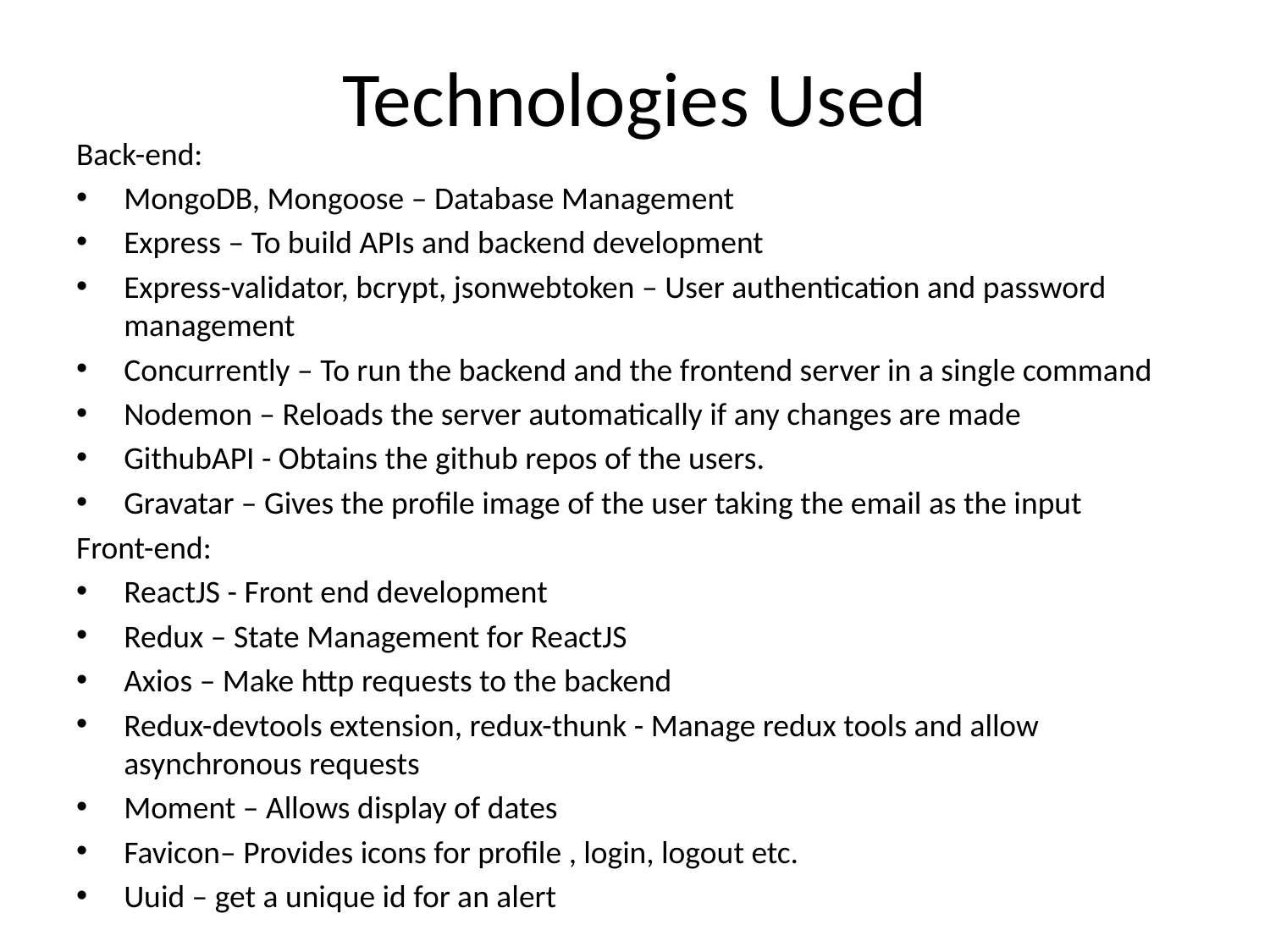

# Technologies Used
Back-end:
MongoDB, Mongoose – Database Management
Express – To build APIs and backend development
Express-validator, bcrypt, jsonwebtoken – User authentication and password management
Concurrently – To run the backend and the frontend server in a single command
Nodemon – Reloads the server automatically if any changes are made
GithubAPI - Obtains the github repos of the users.
Gravatar – Gives the profile image of the user taking the email as the input
Front-end:
ReactJS - Front end development
Redux – State Management for ReactJS
Axios – Make http requests to the backend
Redux-devtools extension, redux-thunk - Manage redux tools and allow asynchronous requests
Moment – Allows display of dates
Favicon– Provides icons for profile , login, logout etc.
Uuid – get a unique id for an alert